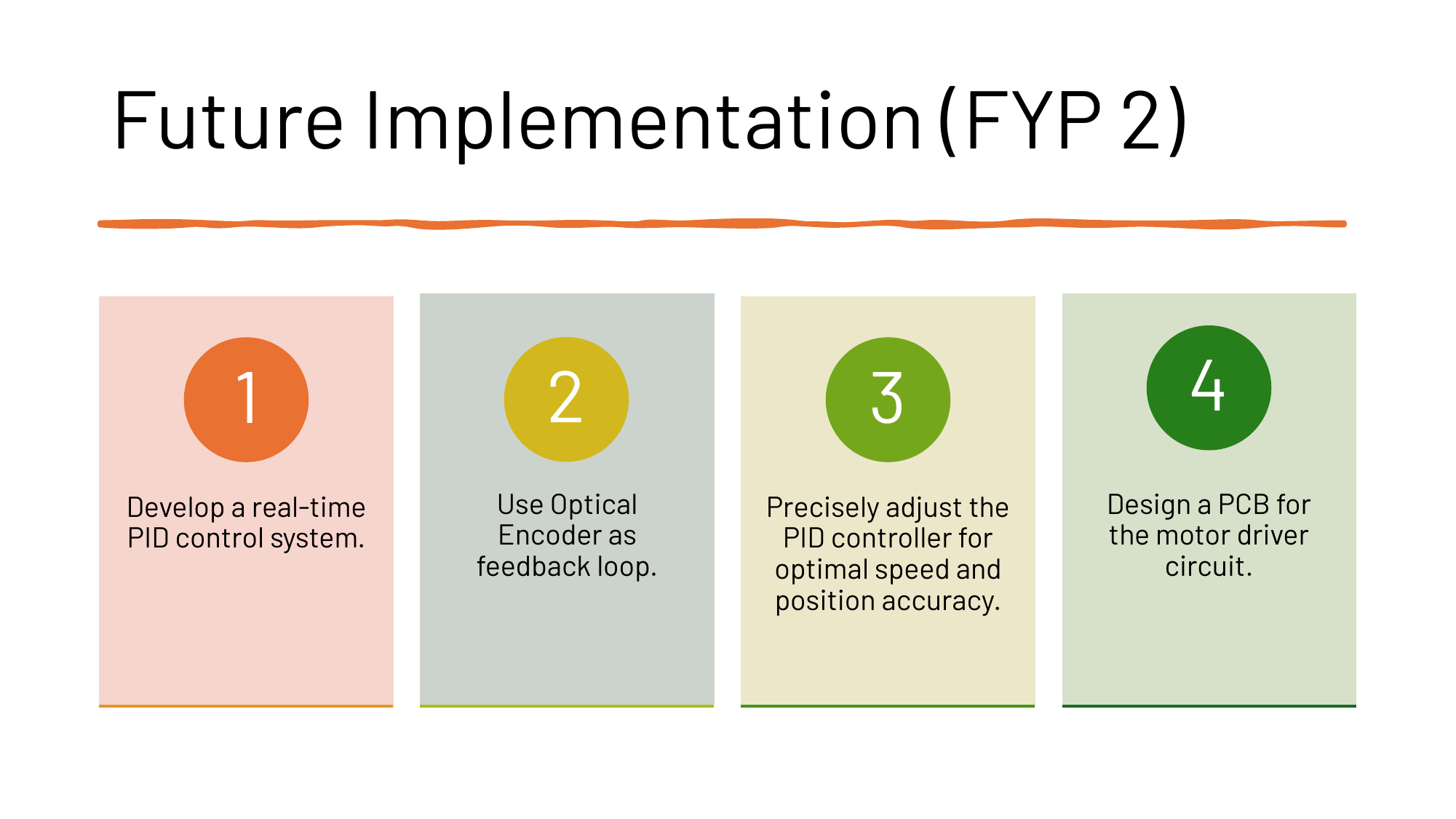

# Future Implementation (FYP 2)

Design a PCB for the motor driver circuit.
Use Optical Encoder as feedback loop.
Precisely adjust the PID controller for optimal speed and position accuracy.
Develop a real-time PID control system.
4
2
1
3